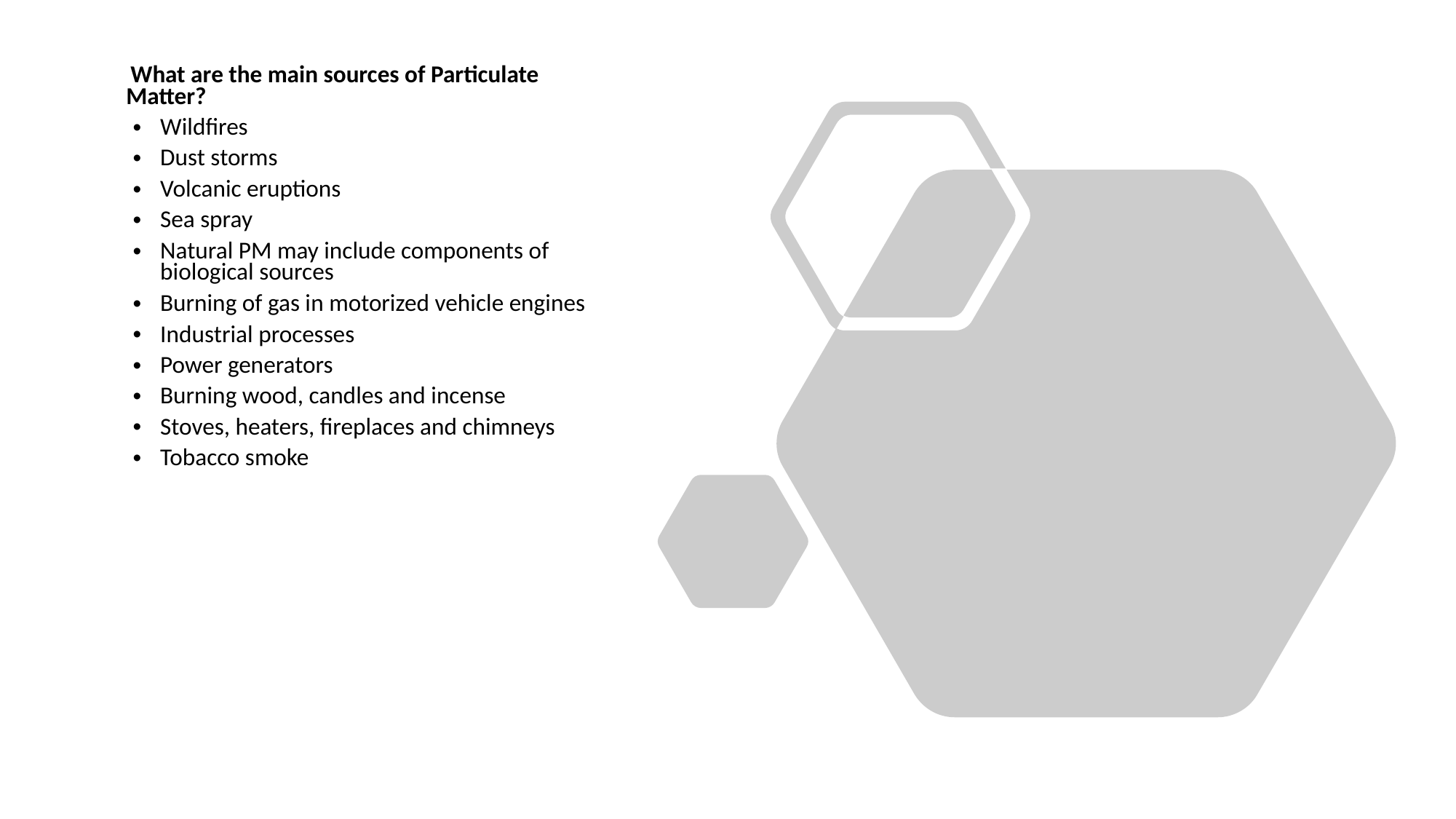

What are the main sources of Particulate Matter?
Wildfires
Dust storms
Volcanic eruptions
Sea spray
Natural PM may include components of biological sources
Burning of gas in motorized vehicle engines
Industrial processes
Power generators
Burning wood, candles and incense
Stoves, heaters, fireplaces and chimneys
Tobacco smoke